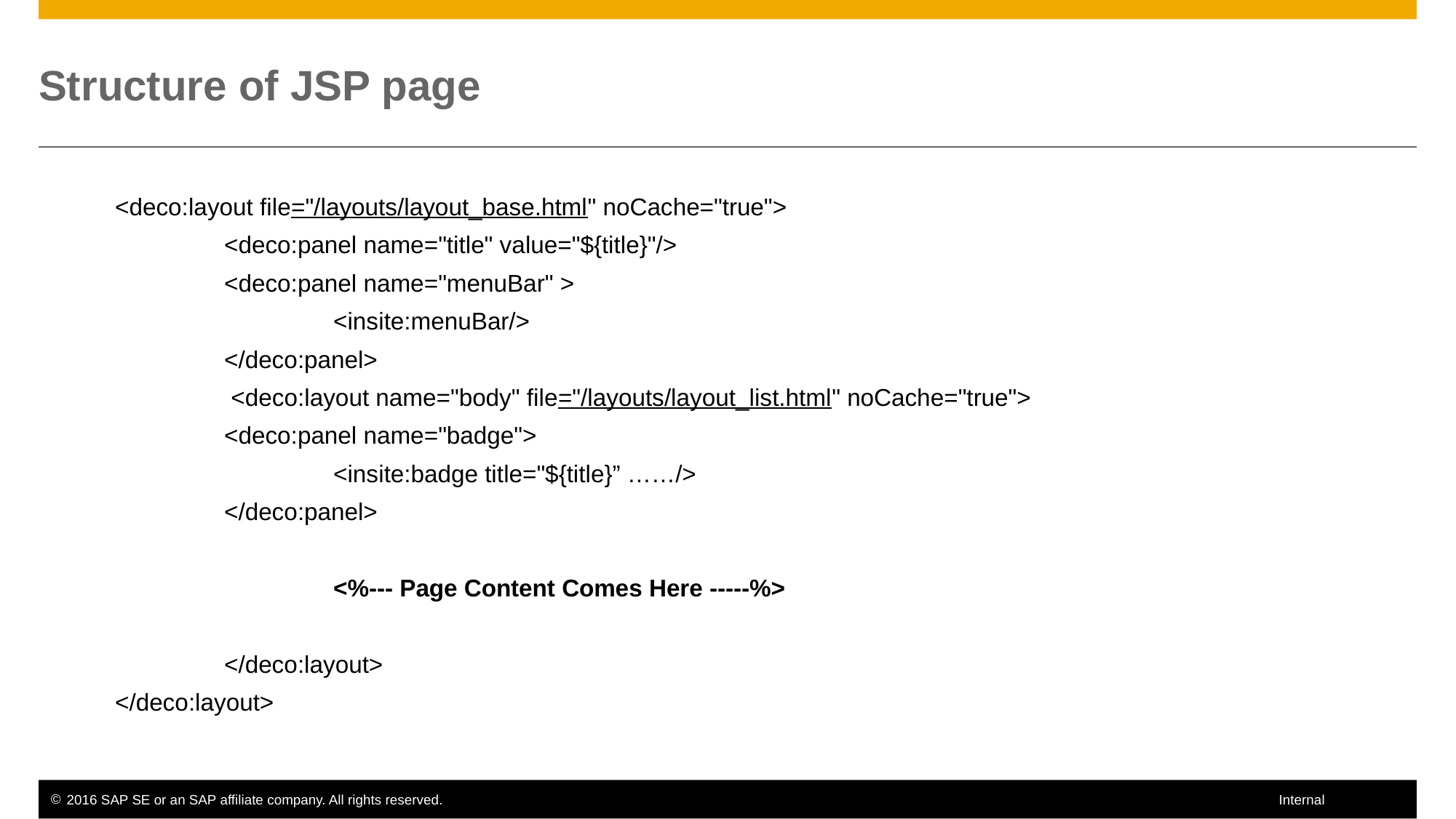

# Structure of JSP page
<deco:layout file="/layouts/layout_base.html" noCache="true">
 	<deco:panel name="title" value="${title}"/>
    	<deco:panel name="menuBar" >
		<insite:menuBar/>
	</deco:panel>
  	 <deco:layout name="body" file="/layouts/layout_list.html" noCache="true">
        	<deco:panel name="badge">
            		<insite:badge title="${title}” ……/>
        	</deco:panel>

		<%--- Page Content Comes Here -----%>

	</deco:layout>
</deco:layout>